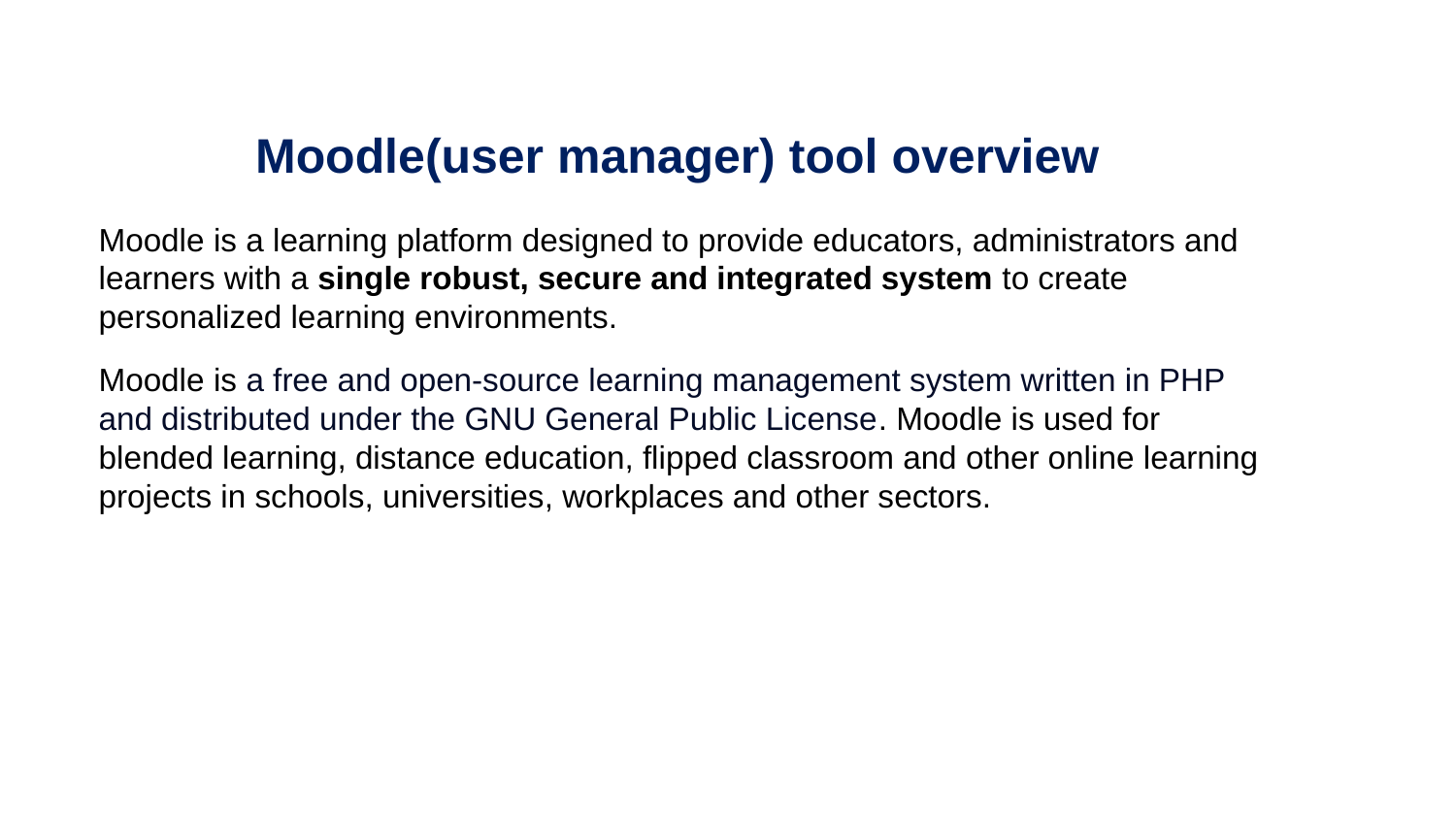

# Moodle(user manager) tool overview
Moodle is a learning platform designed to provide educators, administrators and learners with a single robust, secure and integrated system to create personalized learning environments.
Moodle is a free and open-source learning management system written in PHP and distributed under the GNU General Public License. Moodle is used for blended learning, distance education, flipped classroom and other online learning projects in schools, universities, workplaces and other sectors.